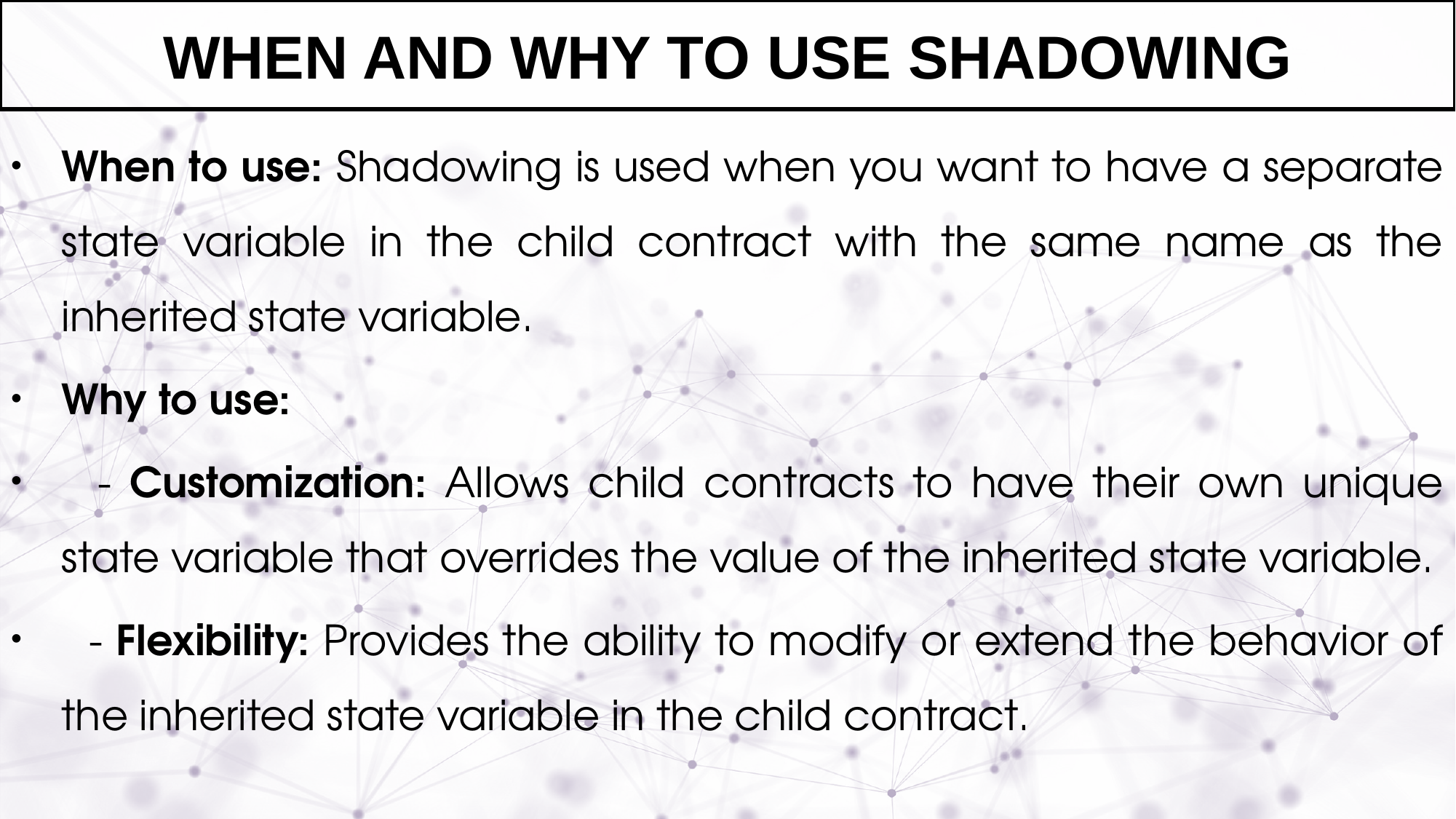

# WHEN AND WHY TO USE SHADOWING
When to use: Shadowing is used when you want to have a separate state variable in the child contract with the same name as the inherited state variable.
Why to use:
  - Customization: Allows child contracts to have their own unique state variable that overrides the value of the inherited state variable.
  - Flexibility: Provides the ability to modify or extend the behavior of the inherited state variable in the child contract.